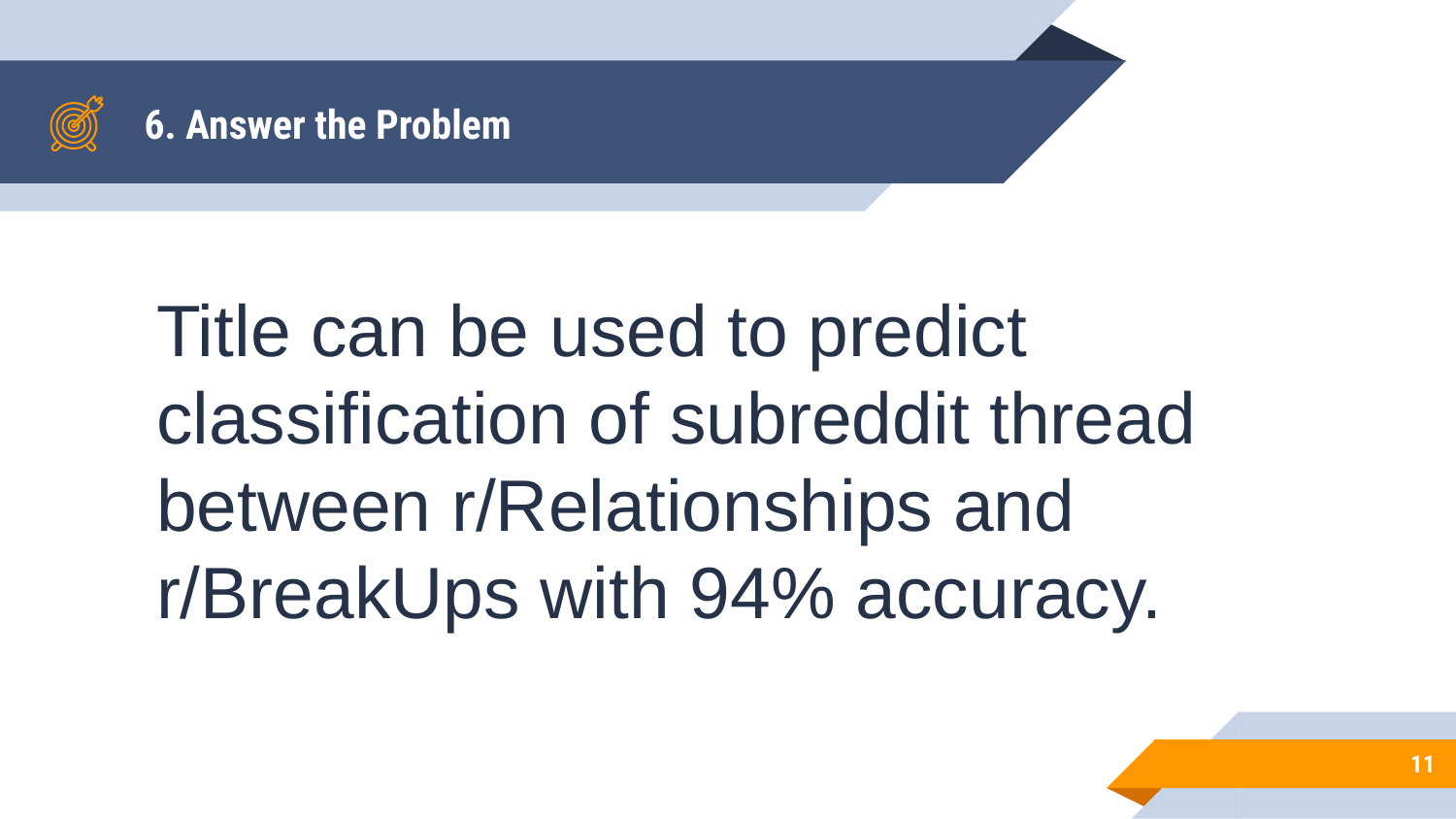

# 6. Answer the Problem

Title can be used to predict classification of subreddit thread between r/Relationships and r/BreakUps with 94% accuracy.
11